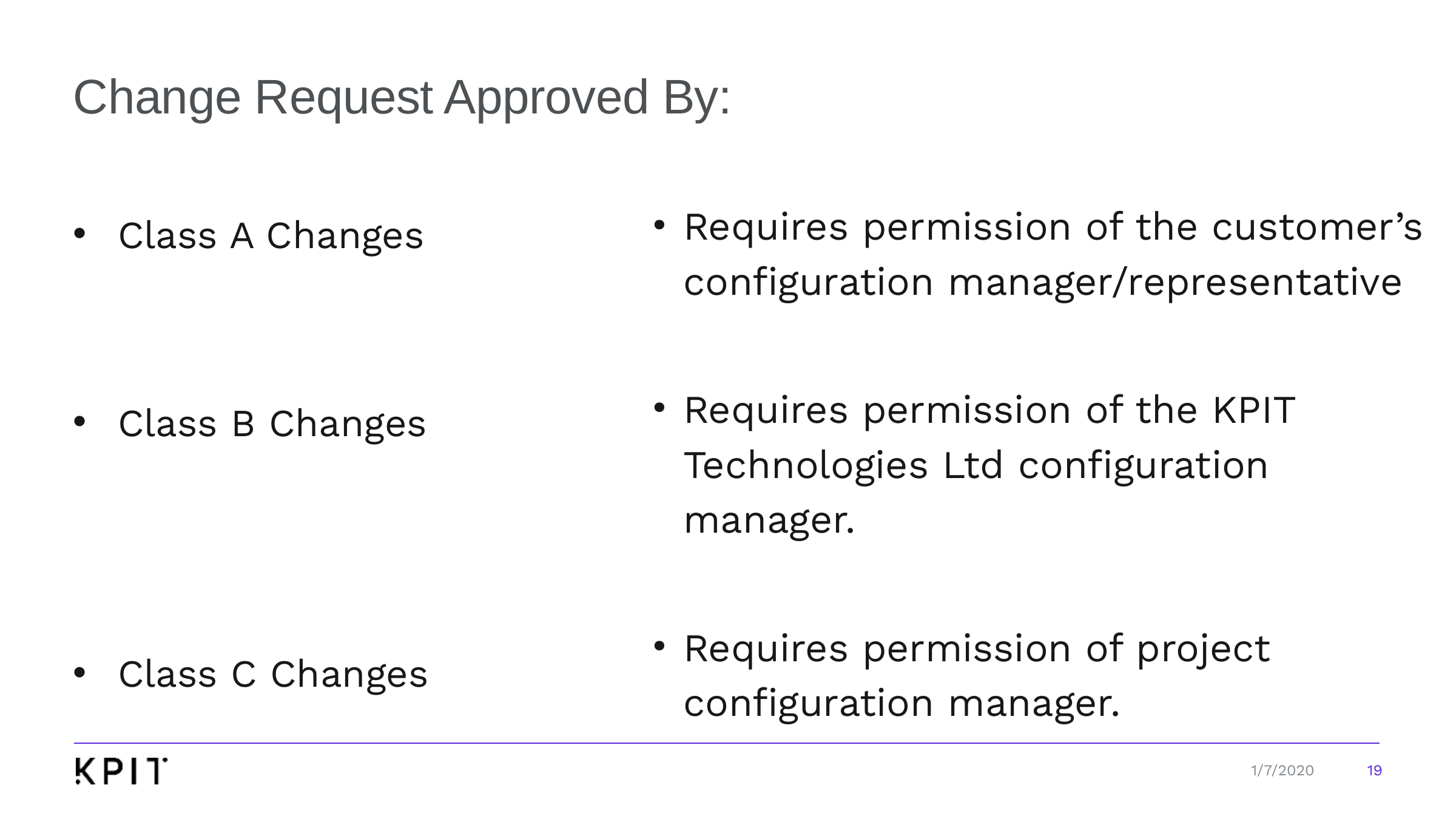

# Change Request Approved By:
Requires permission of the customer’s configuration manager/representative

Requires permission of the KPIT Technologies Ltd configuration manager.

Requires permission of project configuration manager.
Class A Changes

Class B Changes

Class C Changes
19
1/7/2020